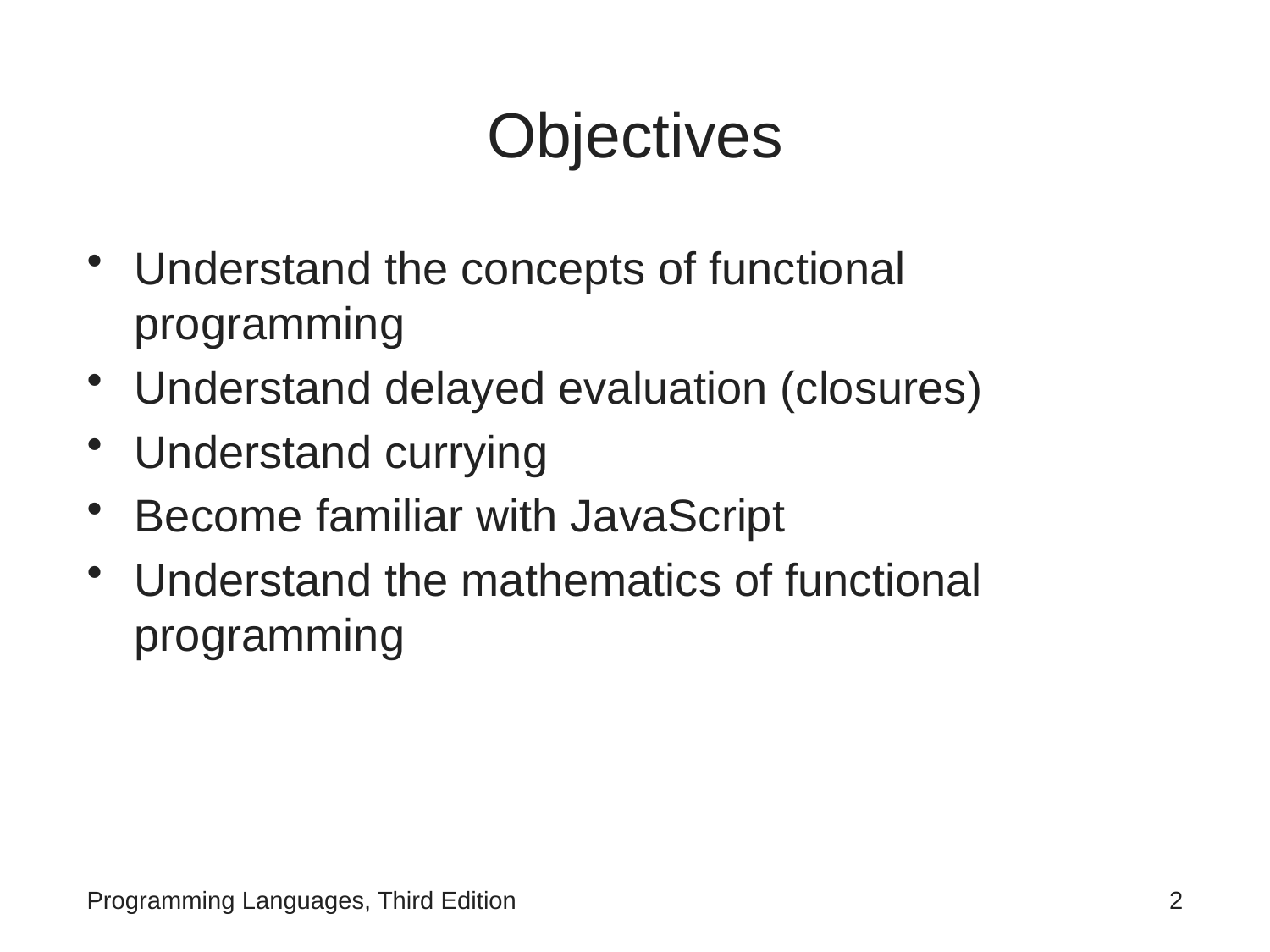

# Objectives
Understand the concepts of functional programming
Understand delayed evaluation (closures)
Understand currying
Become familiar with JavaScript
Understand the mathematics of functional programming
Programming Languages, Third Edition
2